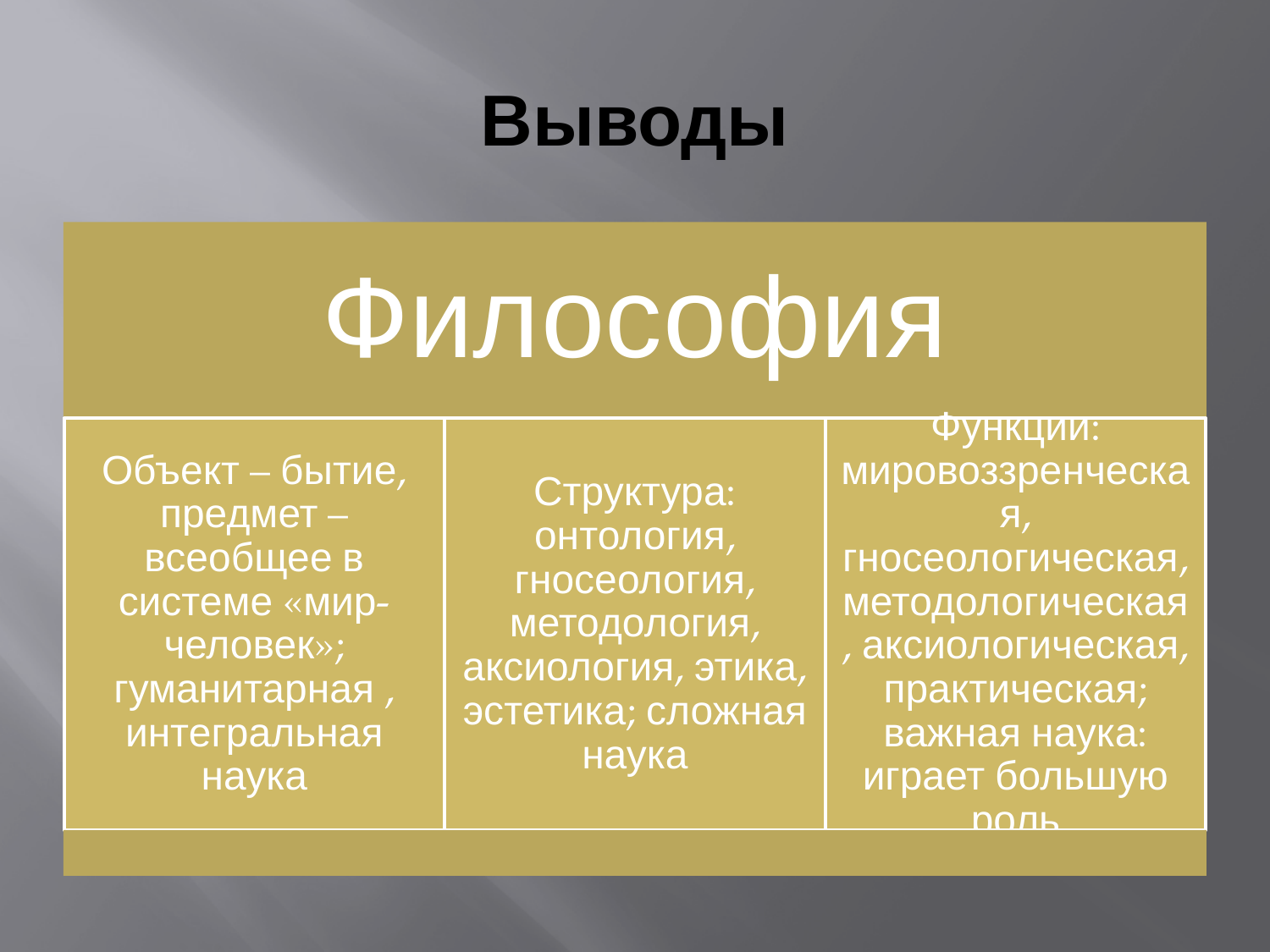

# Выводы
Философия
Объект – бытие, предмет – всеобщее в системе «мир-человек»; гуманитарная , интегральная наука
Структура: онтология, гносеология, методология, аксиология, этика, эстетика; сложная наука
Функции: мировоззренческая, гносеологическая, методологическая, аксиологическая, практическая; важная наука: играет большую роль